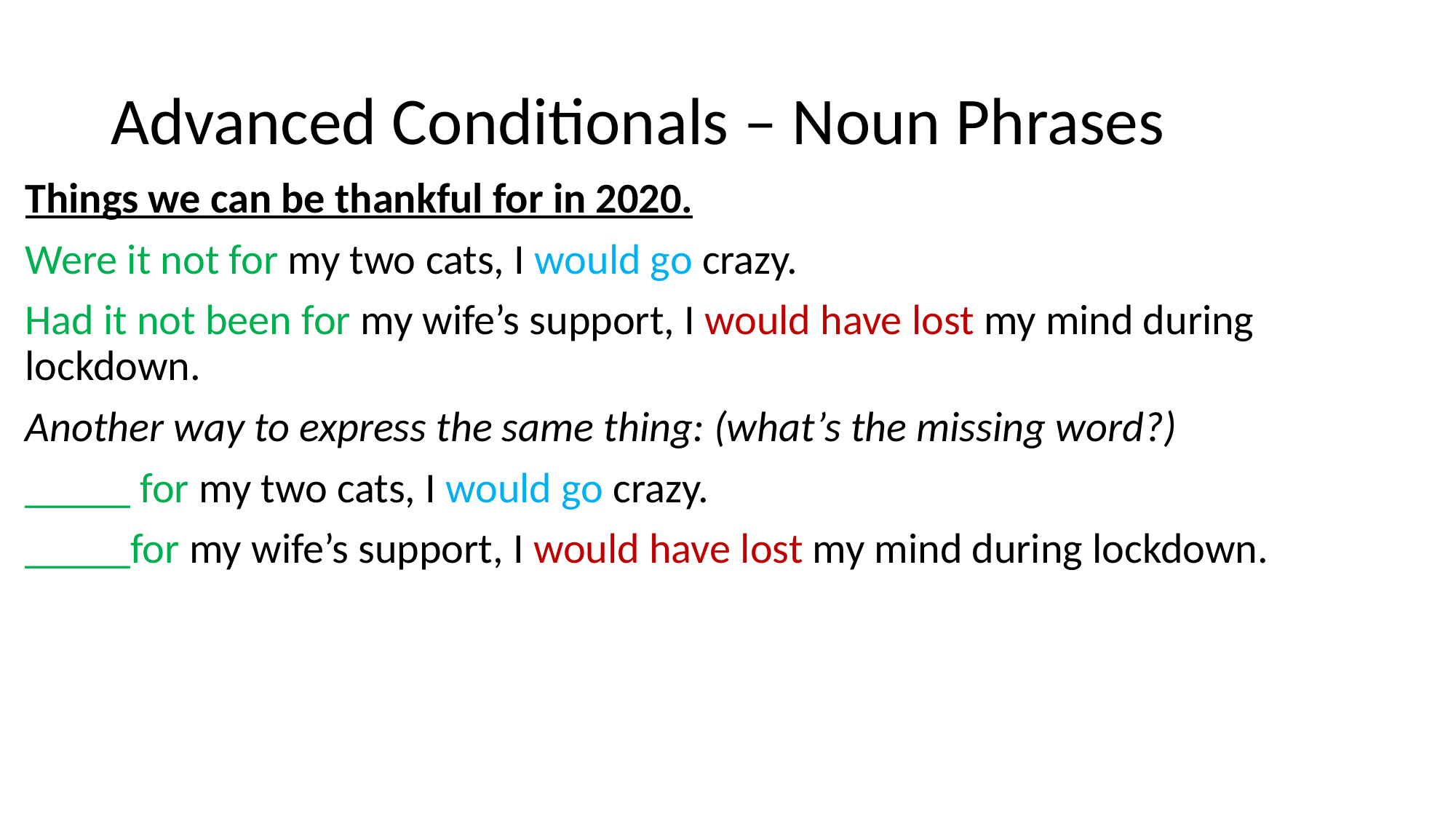

# Advanced Conditionals – Noun Phrases
Things we can be thankful for in 2020.
Were it not for my two cats, I would go crazy.
Had it not been for my wife’s support, I would have lost my mind during lockdown.
Another way to express the same thing: (what’s the missing word?)
_____ for my two cats, I would go crazy.
_____for my wife’s support, I would have lost my mind during lockdown.